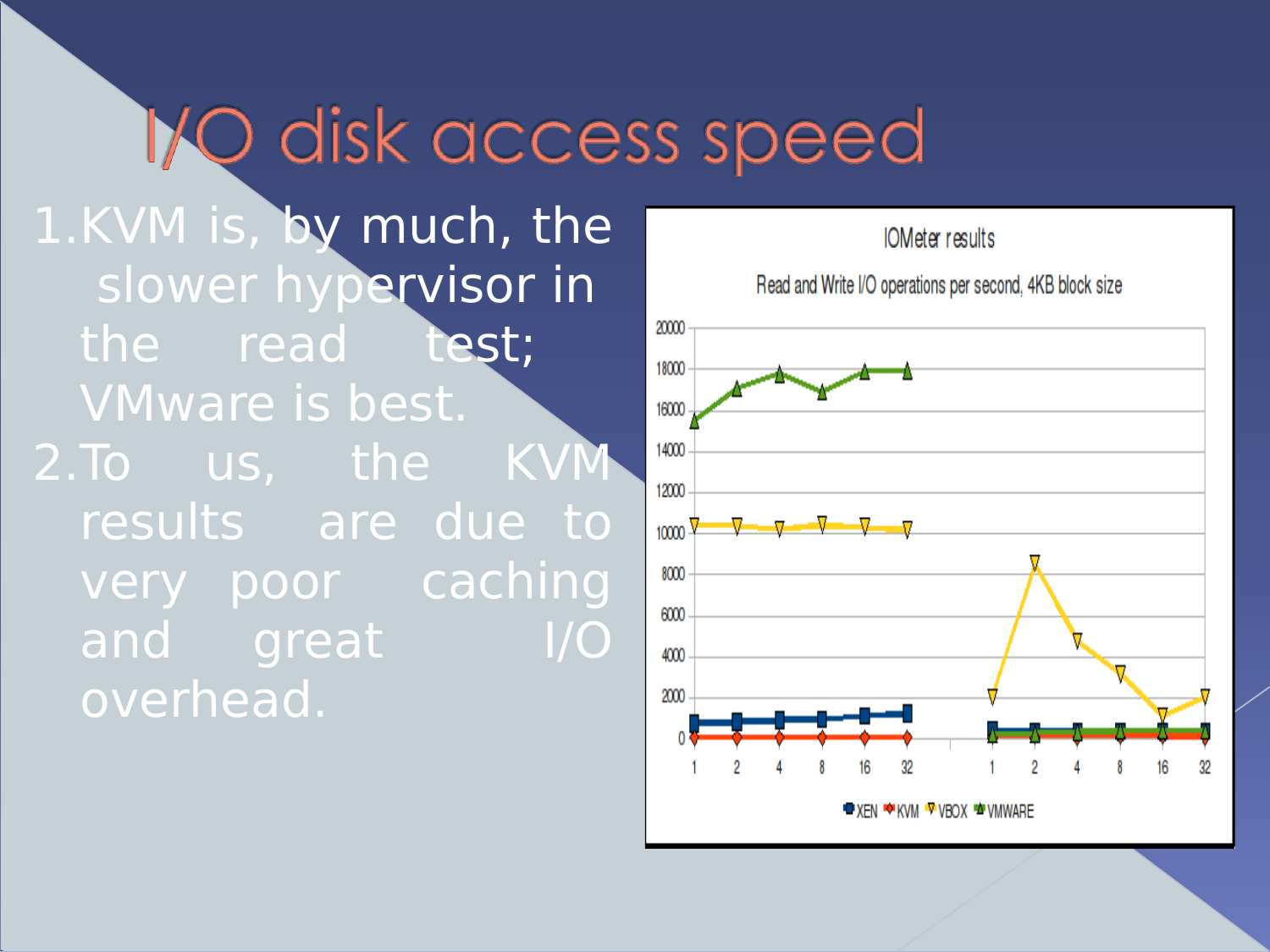

KVM is, by much, the  slower hypervisor in  the read test;  VMware is best.
To us, the KVM results  are due to very poor  caching and great  I/O overhead.